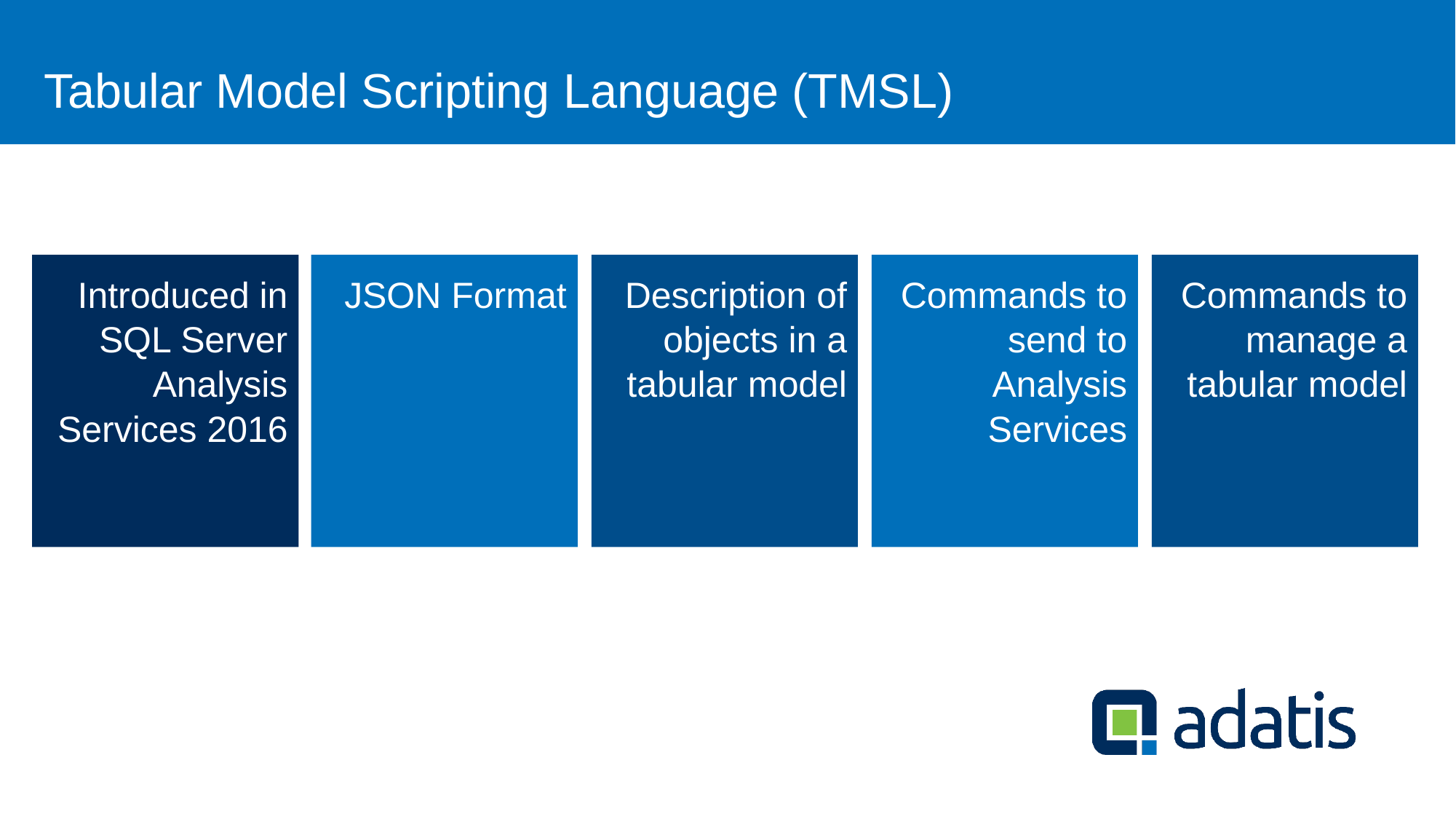

# Tabular Model Scripting Language (TMSL)
Introduced in SQL Server Analysis Services 2016
JSON Format
Description of objects in a tabular model
Commands to send to Analysis Services
Commands to manage a tabular model